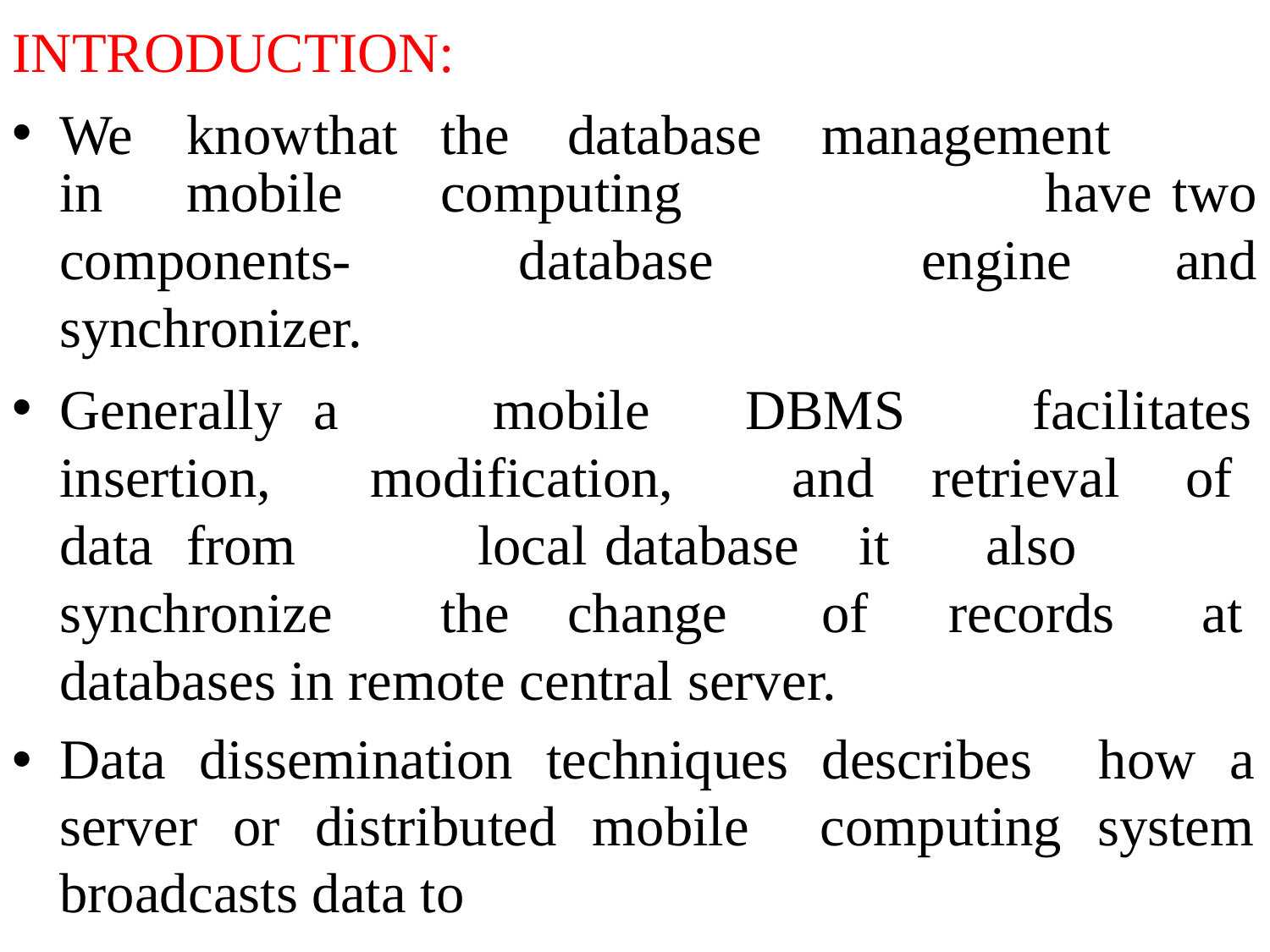

INTRODUCTION:
We	know	that	the	database	management
in	mobile	computing
database
have	two
engine	and
components-  synchronizer.
Generally	a  insertion,
mobile
DBMS	facilitates  and
modification,
retrieval	of
data	from
local	database	it	also
synchronize	the	change	of	records
at
databases in remote central server.
Data dissemination techniques describes  how a server or distributed mobile  computing system broadcasts data to